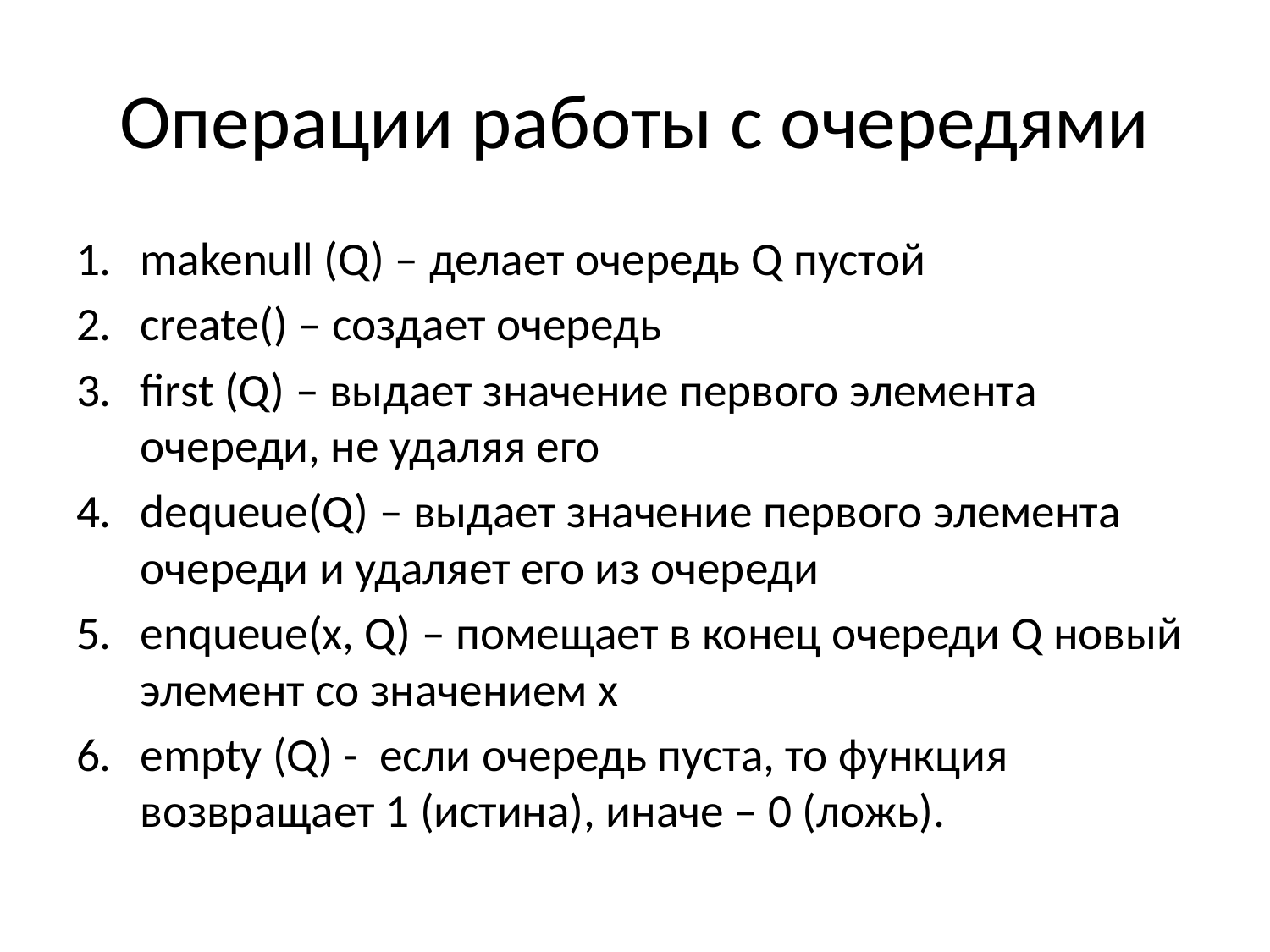

# Операции работы с очередями
makenull (Q) – делает очередь Q пустой
create() – создает очередь
first (Q) – выдает значение первого элемента очереди, не удаляя его
dequeue(Q) – выдает значение первого элемента очереди и удаляет его из очереди
enqueue(x, Q) – помещает в конец очереди Q новый элемент со значением x
empty (Q) -  если очередь пуста, то функция возвращает 1 (истина), иначе – 0 (ложь).